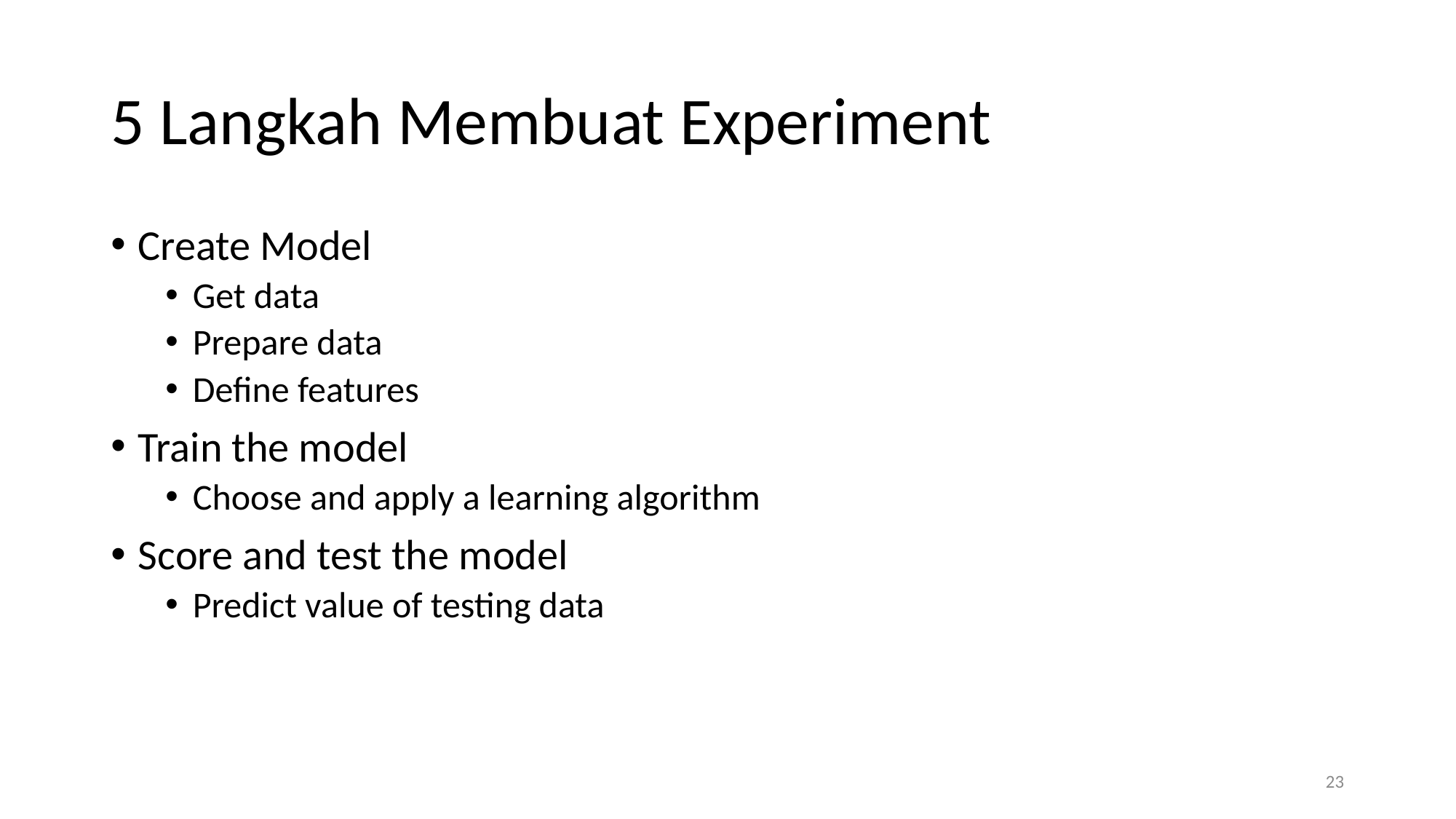

# 5 Langkah Membuat Experiment
Create Model
Get data
Prepare data
Define features
Train the model
Choose and apply a learning algorithm
Score and test the model
Predict value of testing data
23